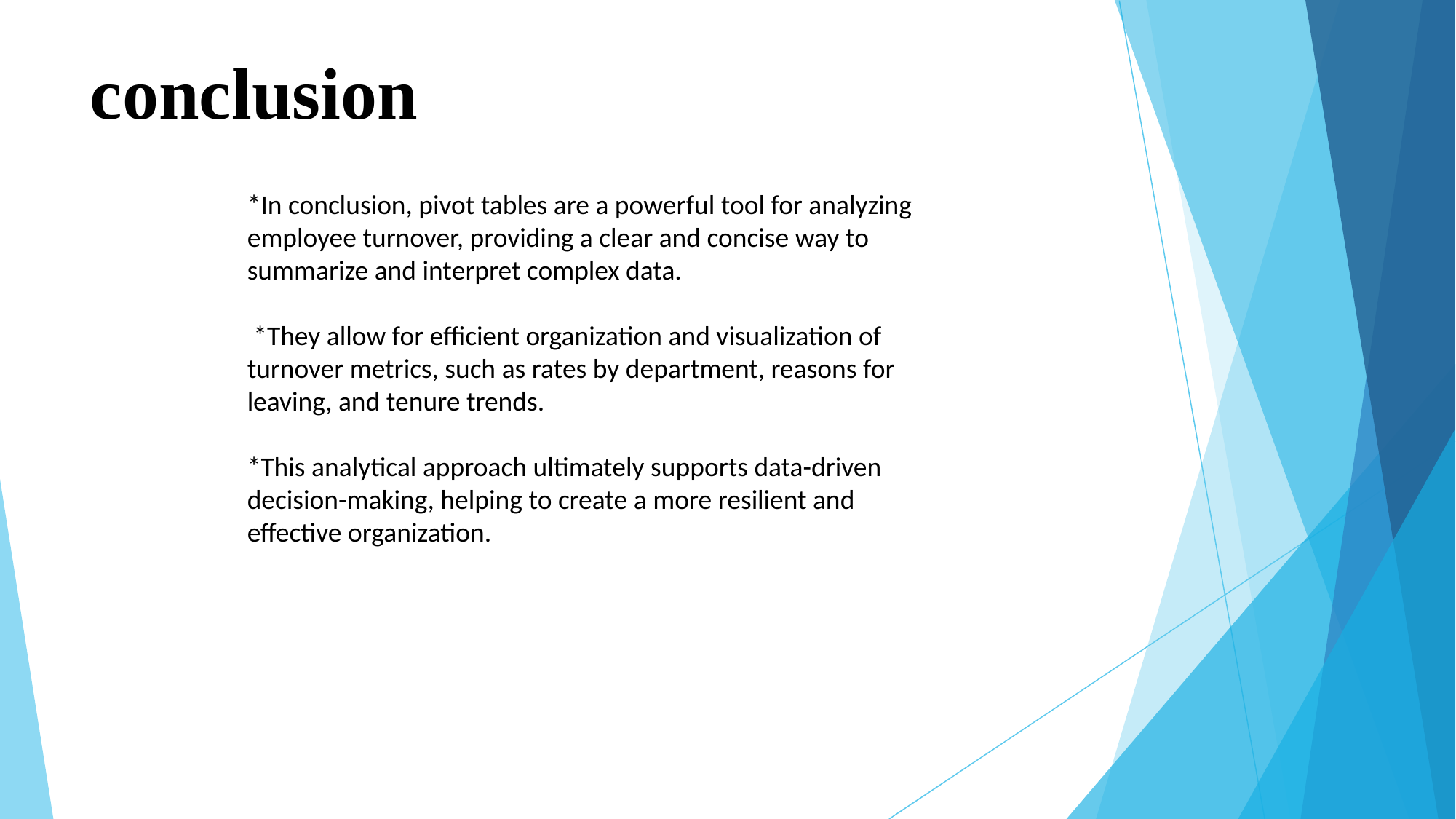

# conclusion
*In conclusion, pivot tables are a powerful tool for analyzing employee turnover, providing a clear and concise way to summarize and interpret complex data.

 *They allow for efficient organization and visualization of turnover metrics, such as rates by department, reasons for leaving, and tenure trends.

*This analytical approach ultimately supports data-driven decision-making, helping to create a more resilient and effective organization.